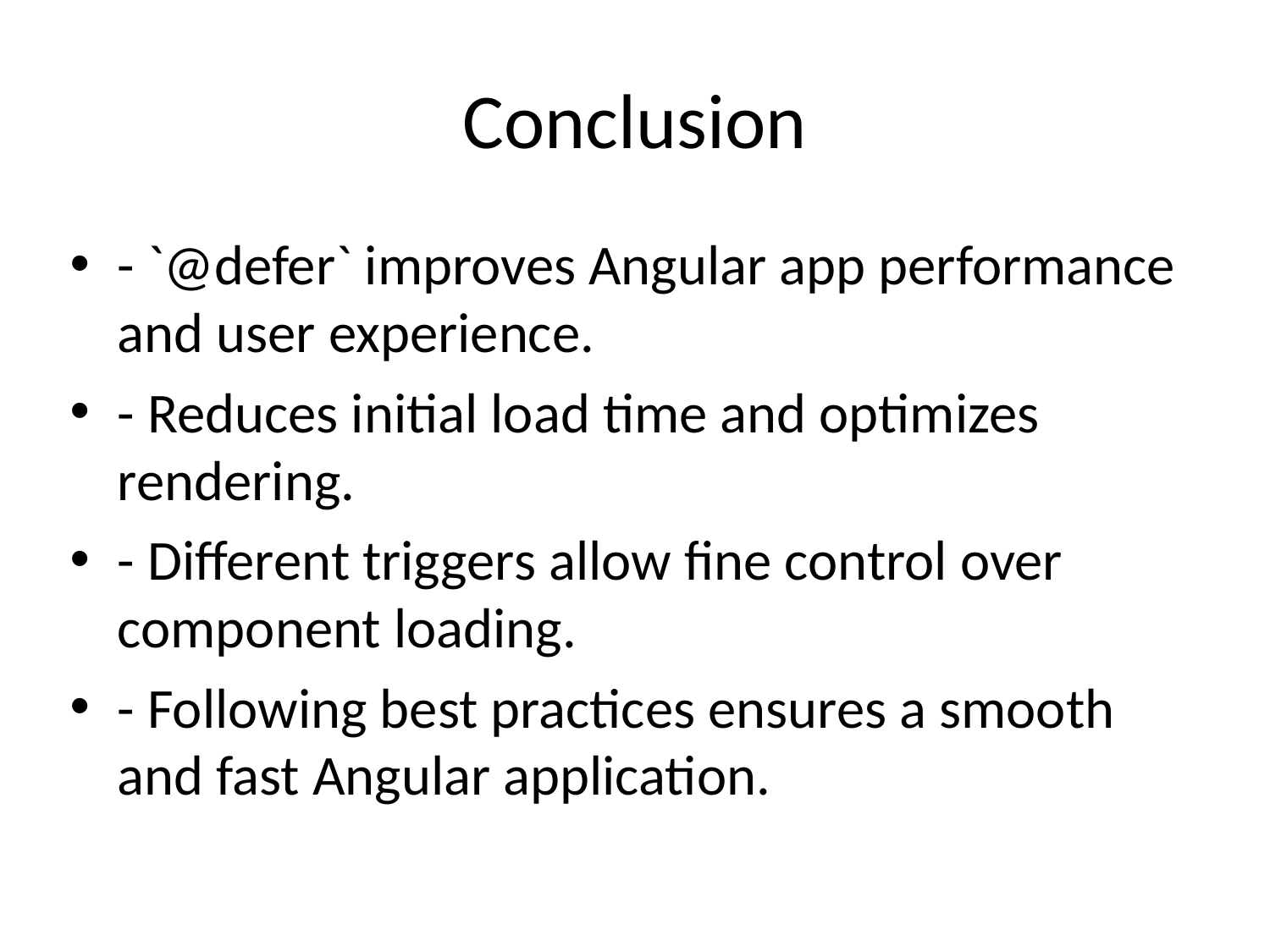

# Conclusion
- `@defer` improves Angular app performance and user experience.
- Reduces initial load time and optimizes rendering.
- Different triggers allow fine control over component loading.
- Following best practices ensures a smooth and fast Angular application.